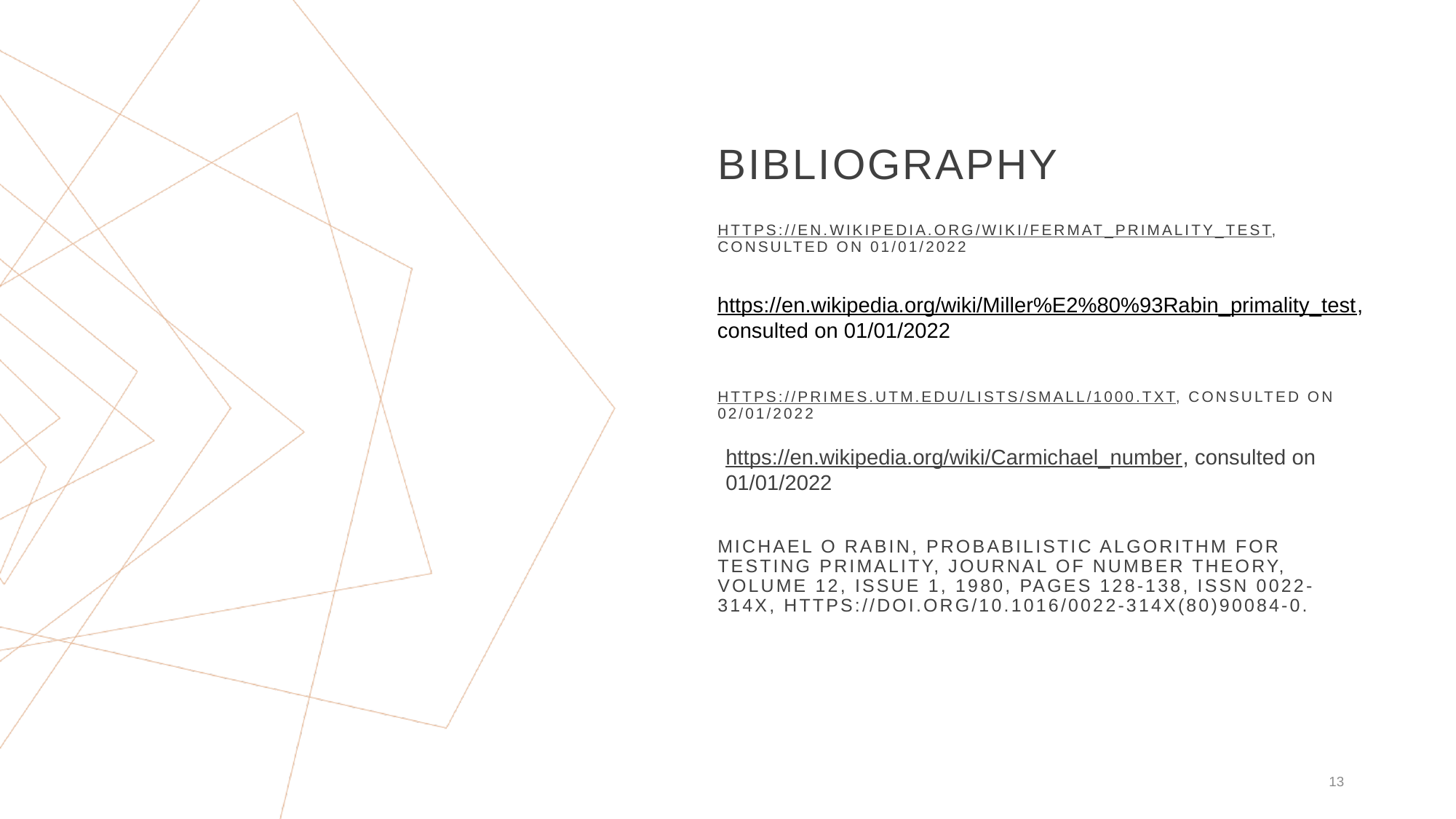

# Bibliography
https://en.wikipedia.org/wiki/Fermat_primality_test, consulted on 01/01/2022
https://en.wikipedia.org/wiki/Miller%E2%80%93Rabin_primality_test, consulted on 01/01/2022
https://primes.utm.edu/lists/small/1000.txt, consulted on 02/01/2022
https://en.wikipedia.org/wiki/Carmichael_number, consulted on 01/01/2022
Michael O Rabin, Probabilistic algorithm for testing primality, Journal of Number Theory, Volume 12, Issue 1, 1980, Pages 128-138, ISSN 0022-314X, https://doi.org/10.1016/0022-314X(80)90084-0.
13